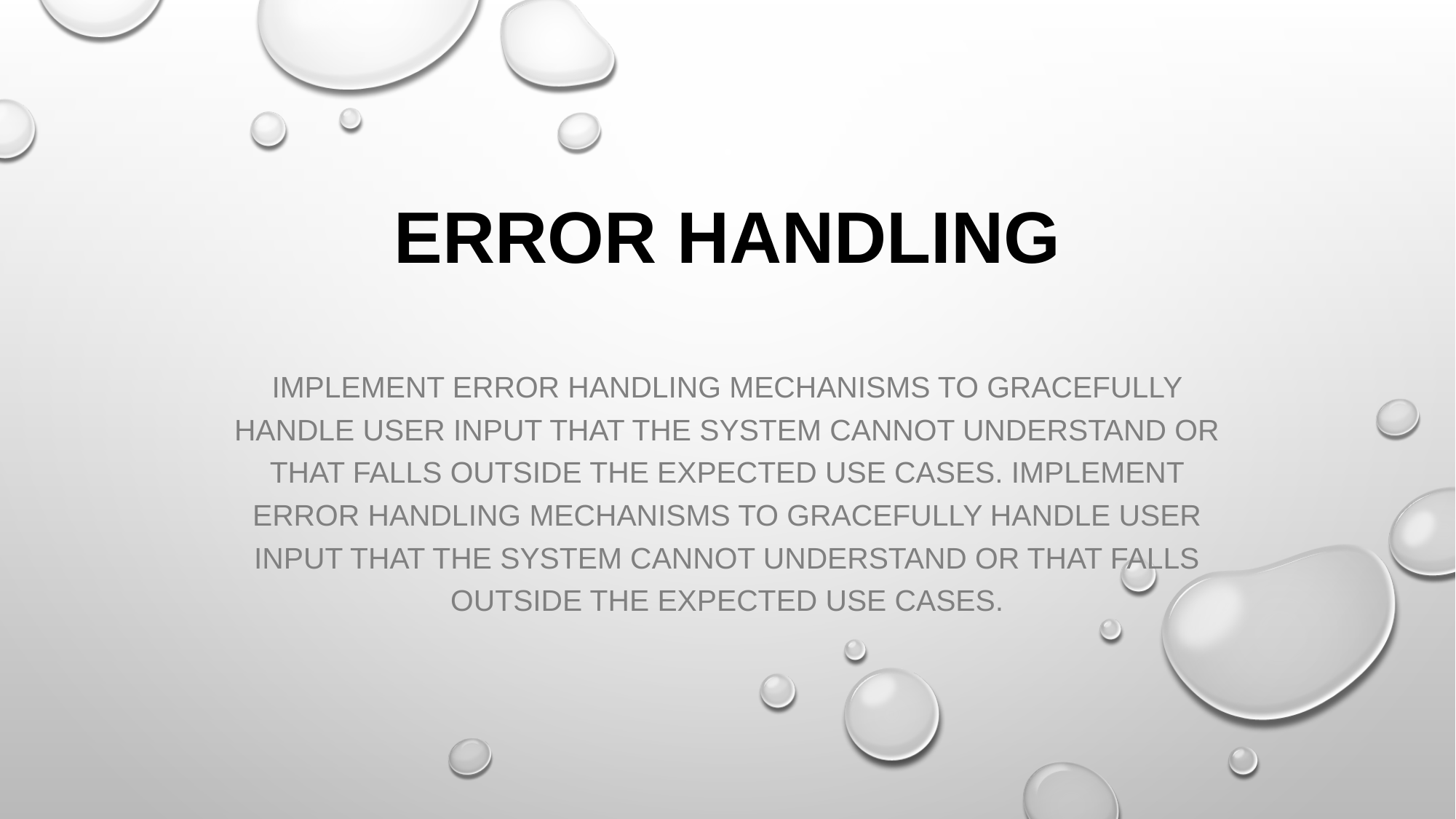

# Error Handling
Implement error handling mechanisms to gracefully handle user input that the system cannot understand or that falls outside the expected use cases. Implement error handling mechanisms to gracefully handle user input that the system cannot understand or that falls outside the expected use cases.